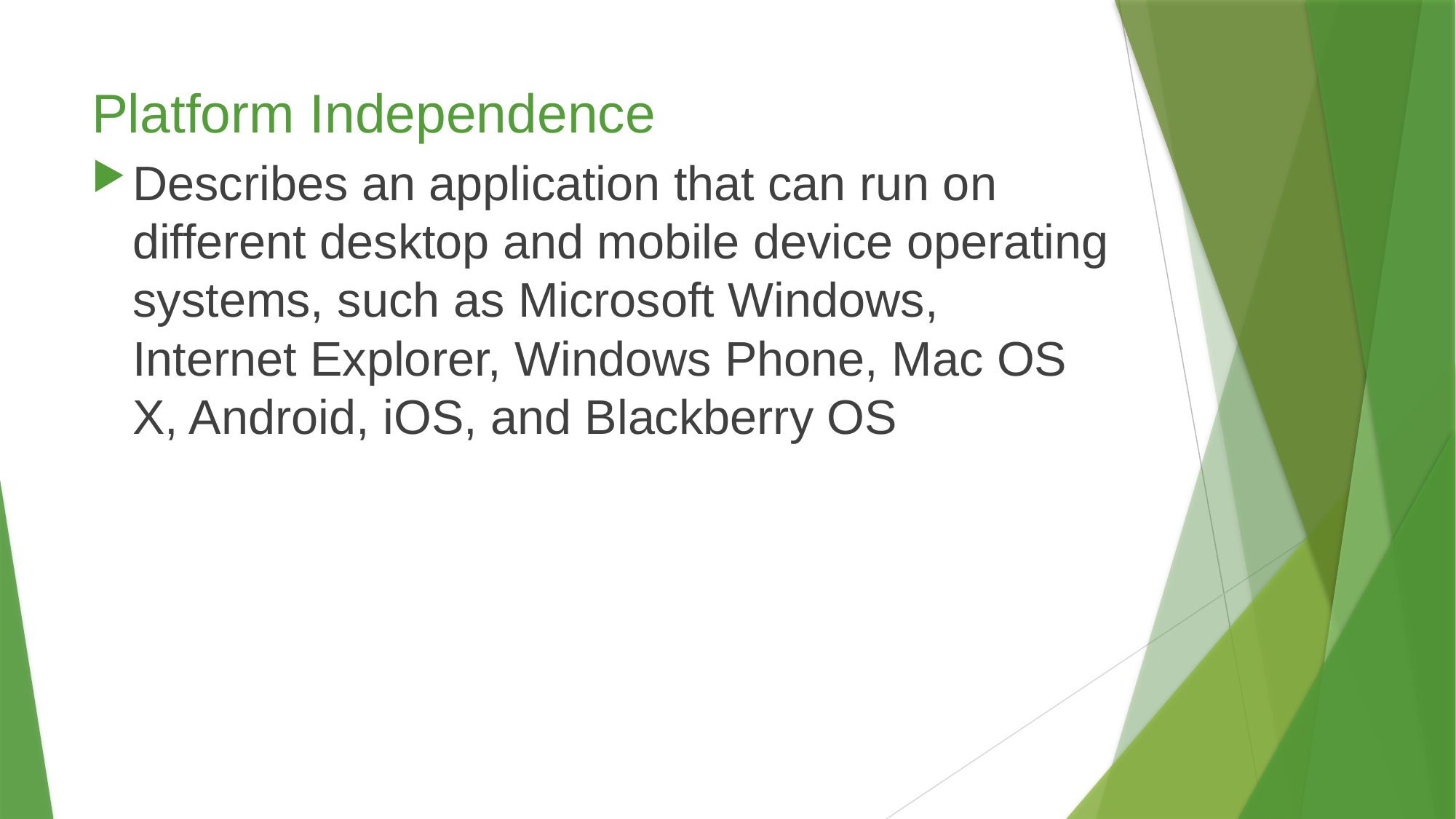

# Platform Independence
Describes an application that can run on different desktop and mobile device operating systems, such as Microsoft Windows, Internet Explorer, Windows Phone, Mac OS X, Android, iOS, and Blackberry OS